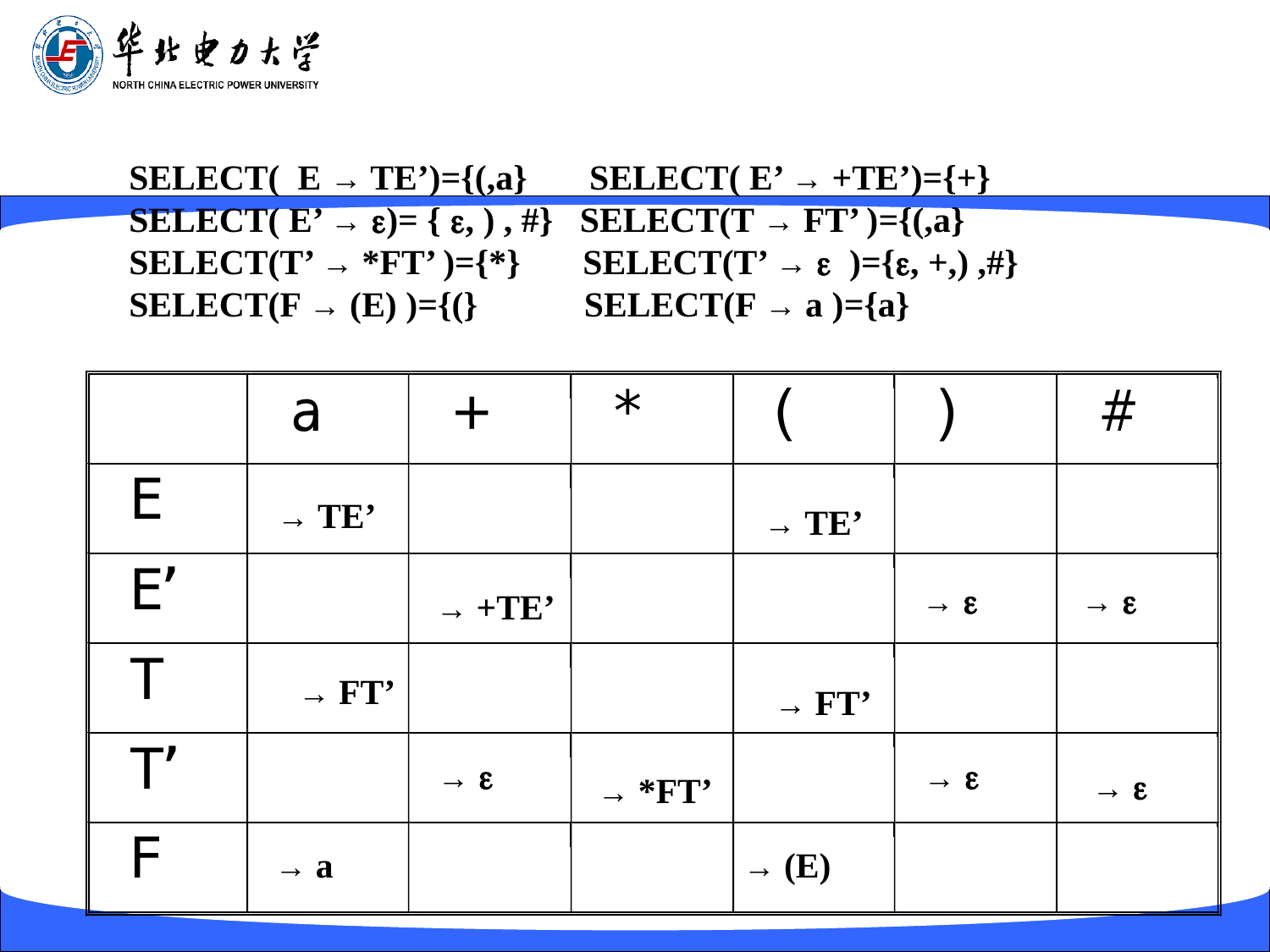

#
SELECT(  E → TE’)={(,a}       SELECT( E’ → +TE’)={+}
SELECT( E’ → ε)= { ε, ) , #}   SELECT(T → FT’ )={(,a}
SELECT(T’ → *FT’ )={*}       SELECT(T’ → ε  )={ε, +,) ,#}
SELECT(F → (E) )={(}            SELECT(F → a )={a}

  a

 +

 *

 (

 )

 #

 E

 E’

→ TE’
→ TE’

 T

 T’

 → ε

 → ε

 F

 → a

→ (E)
→ ε
→ ε
→ +TE’
→ FT’
→ FT’
→ ε
→ *FT’